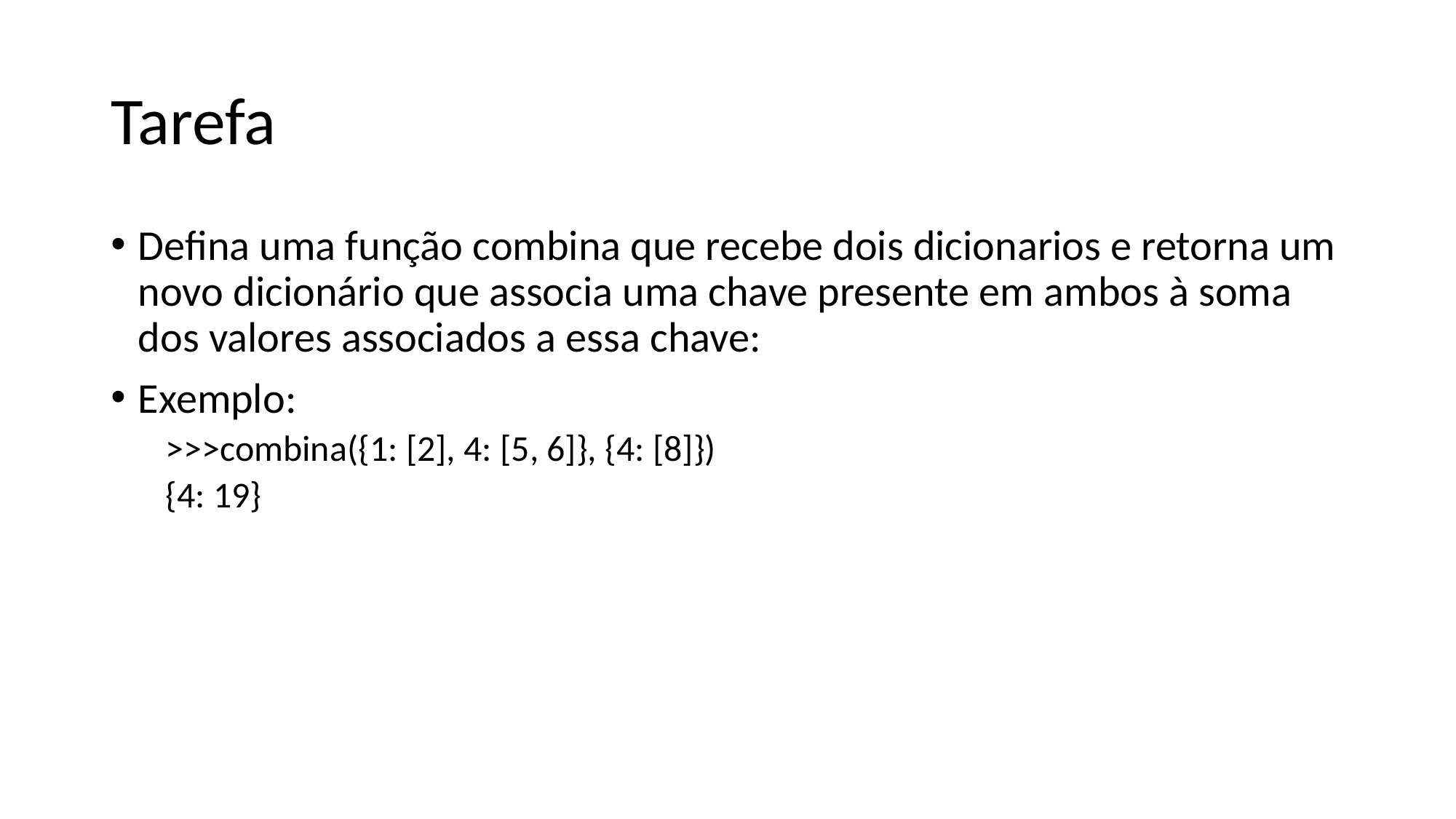

# Tarefa
Defina uma função combina que recebe dois dicionarios e retorna um novo dicionário que associa uma chave presente em ambos à soma dos valores associados a essa chave:
Exemplo:
>>>combina({1: [2], 4: [5, 6]}, {4: [8]})
{4: 19}